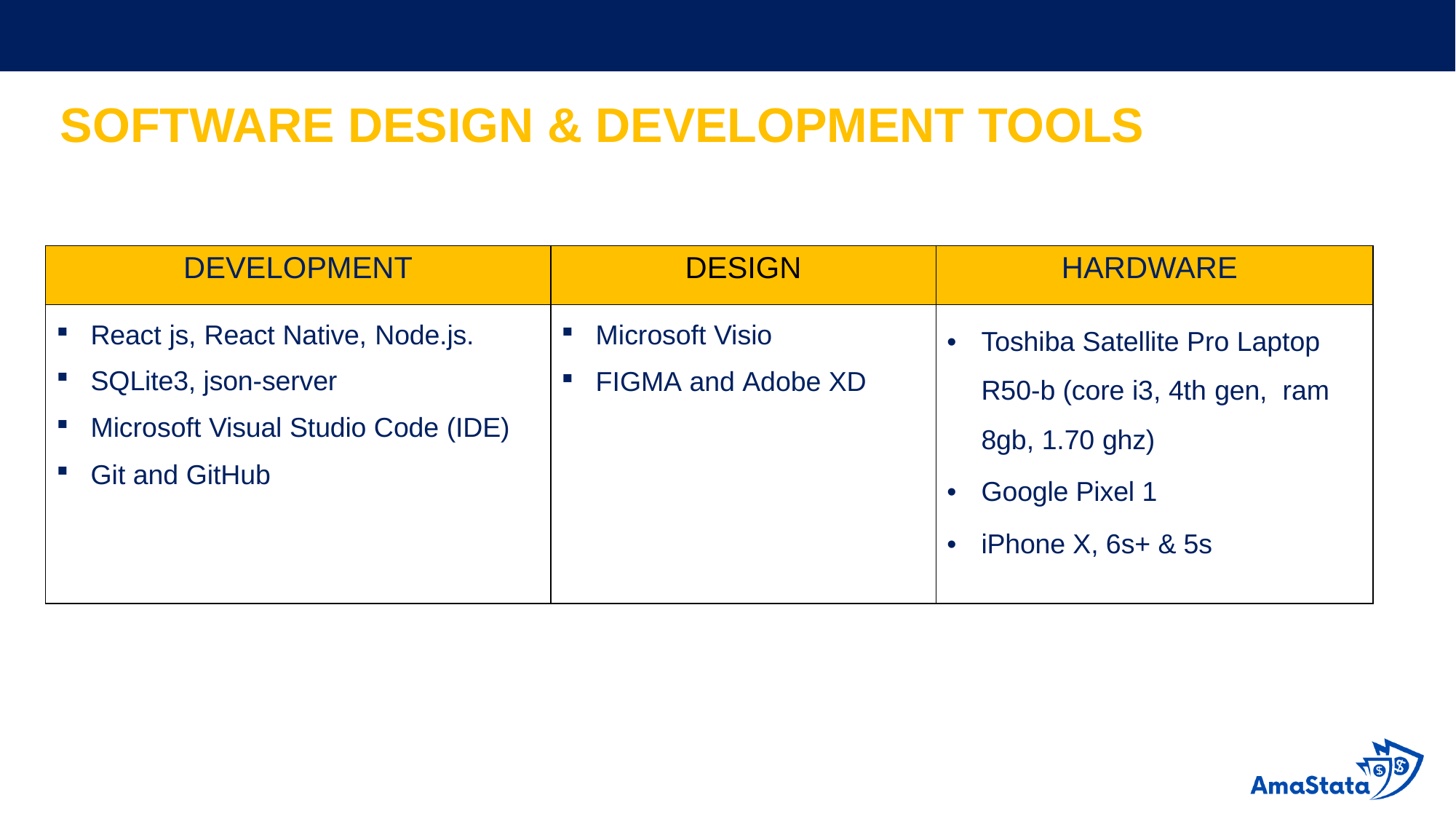

# SOFTWARE DESIGN & DEVELOPMENT TOOLS
| DEVELOPMENT | DESIGN | HARDWARE |
| --- | --- | --- |
| React js, React Native, Node.js. SQLite3, json-server Microsoft Visual Studio Code (IDE) Git and GitHub | Microsoft Visio FIGMA and Adobe XD | Toshiba Satellite Pro Laptop R50-b (core i3, 4th gen, ram 8gb, 1.70 ghz) Google Pixel 1 iPhone X, 6s+ & 5s |